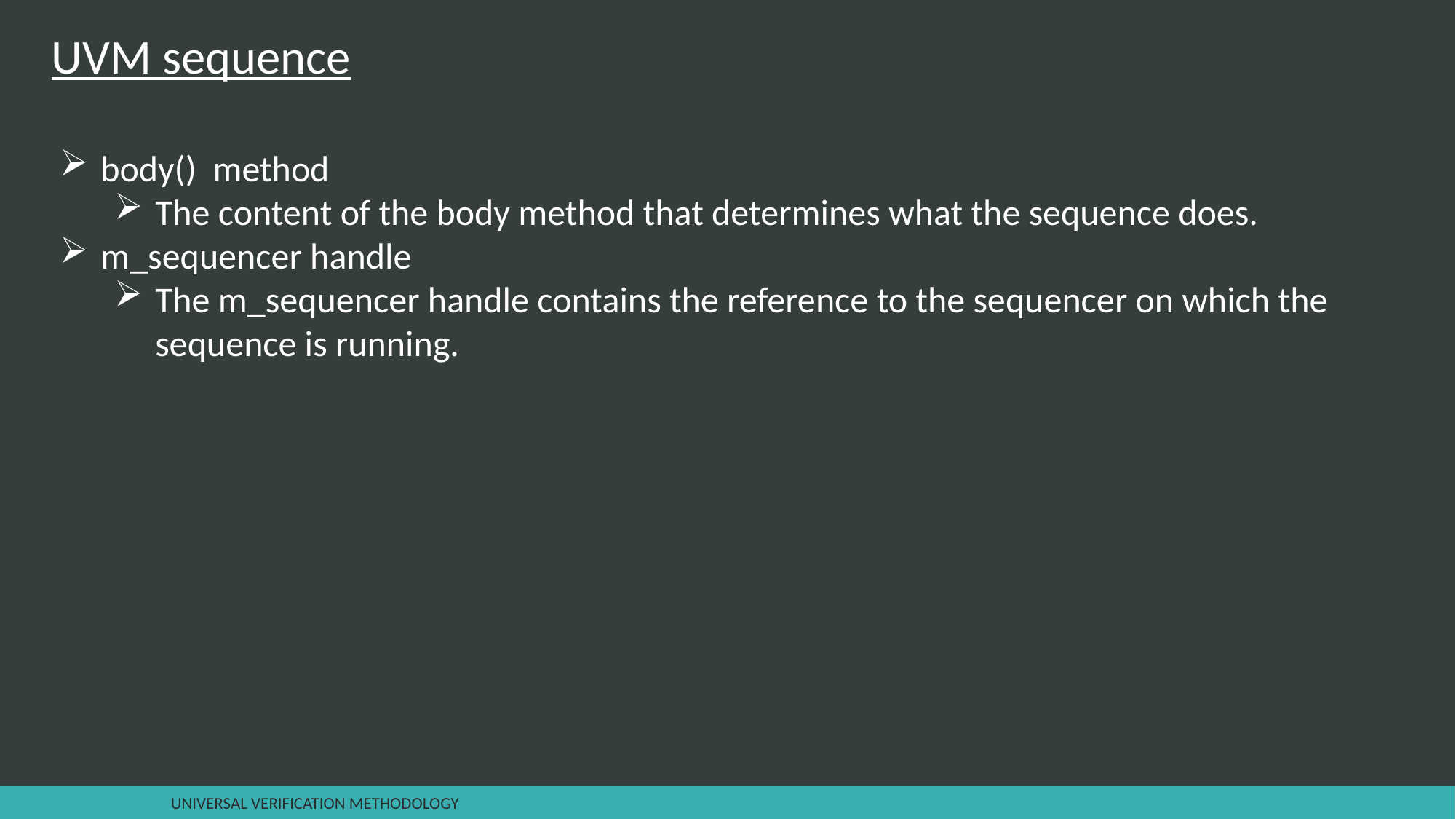

UVM sequence
body()  method
The content of the body method that determines what the sequence does.
m_sequencer handle
The m_sequencer handle contains the reference to the sequencer on which the sequence is running.
Universal verification Methodology

77